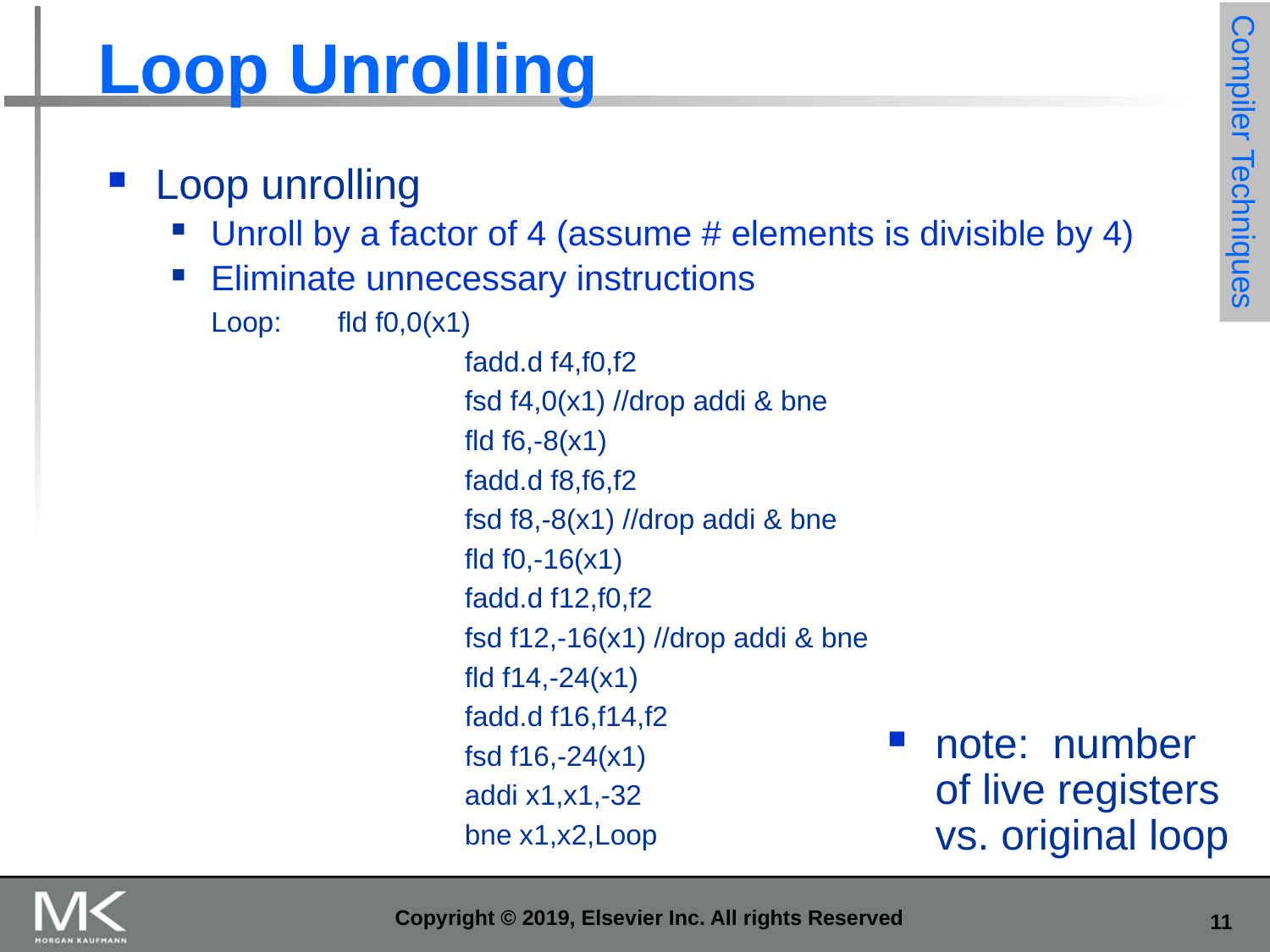

# Loop Unrolling
Compiler Techniques
Loop unrolling
Unroll by a factor of 4 (assume # elements is divisible by 4)
Eliminate unnecessary instructions
Loop:	fld f0,0(x1)
		fadd.d f4,f0,f2
		fsd f4,0(x1) //drop addi & bne
		fld f6,-8(x1)
		fadd.d f8,f6,f2
		fsd f8,-8(x1) //drop addi & bne
		fld f0,-16(x1)
		fadd.d f12,f0,f2
		fsd f12,-16(x1) //drop addi & bne
		fld f14,-24(x1)
		fadd.d f16,f14,f2
		fsd f16,-24(x1)
		addi x1,x1,-32
		bne x1,x2,Loop
note:  number of live registers vs. original loop
Copyright © 2019, Elsevier Inc. All rights Reserved